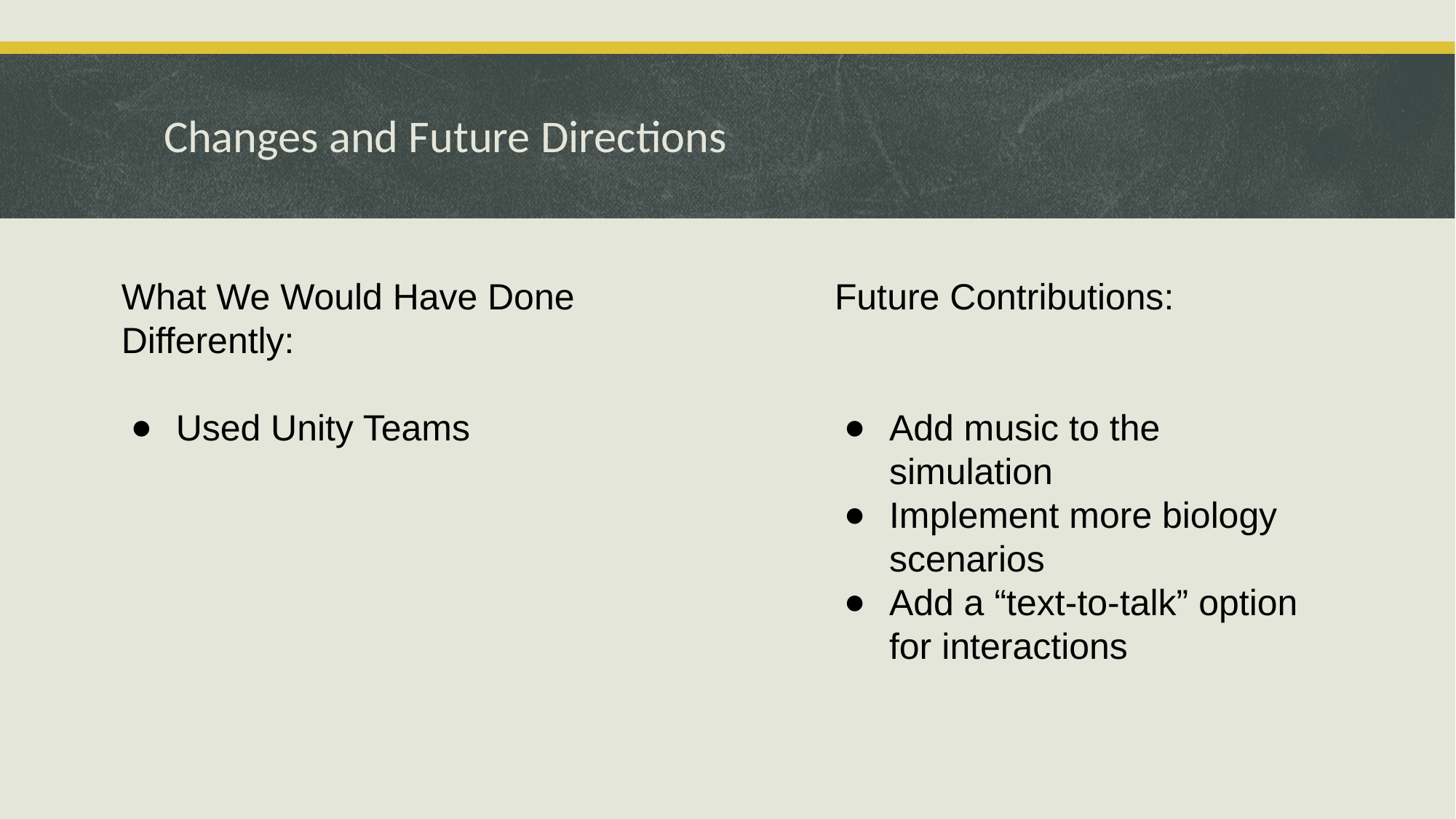

# Changes and Future Directions
What We Would Have Done Differently:

Used Unity Teams
Future Contributions:

Add music to the simulation
Implement more biology scenarios
Add a “text-to-talk” option for interactions